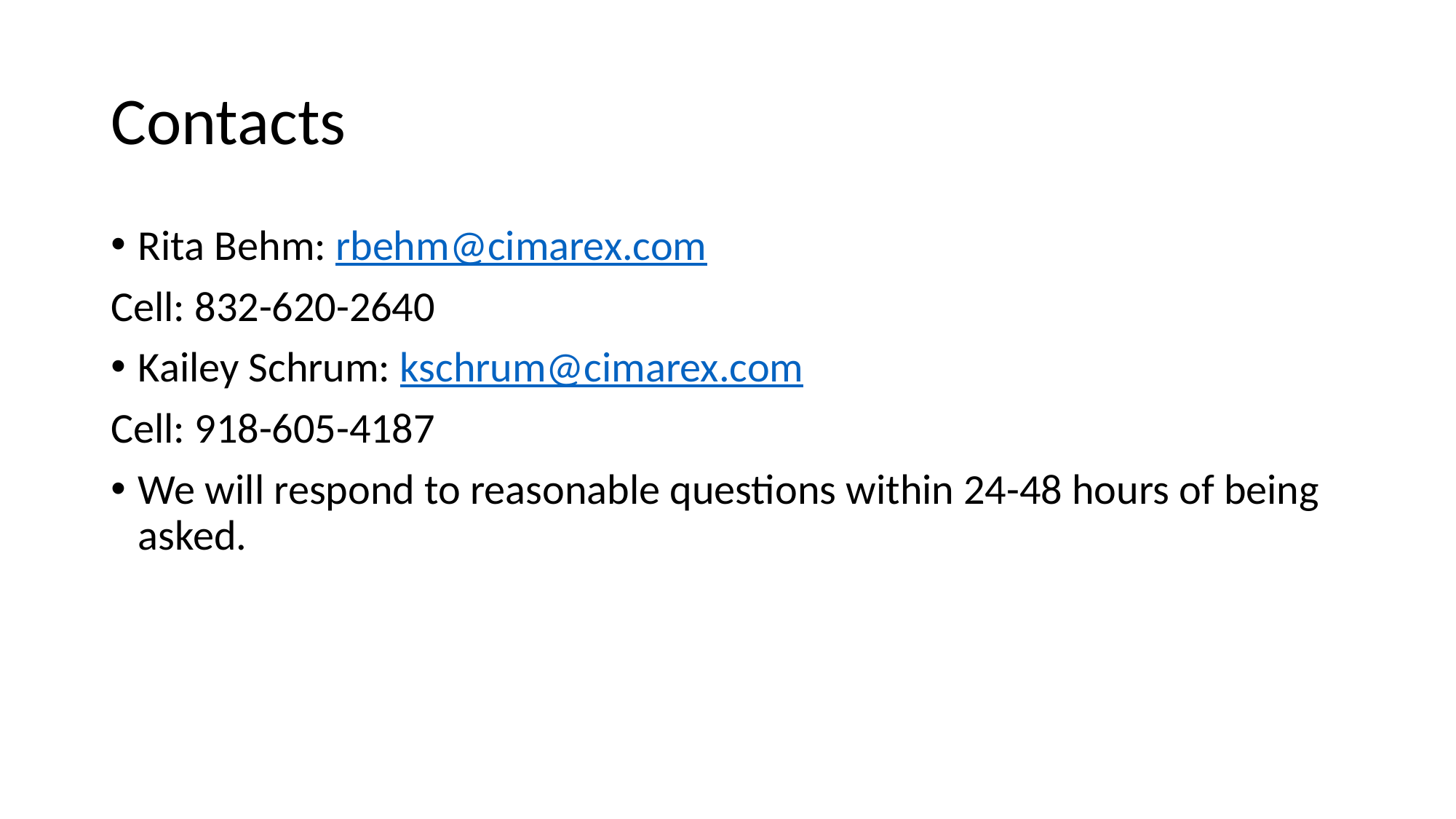

# Contacts
Rita Behm: rbehm@cimarex.com
Cell: 832-620-2640
Kailey Schrum: kschrum@cimarex.com
Cell: 918-605-4187
We will respond to reasonable questions within 24-48 hours of being asked.